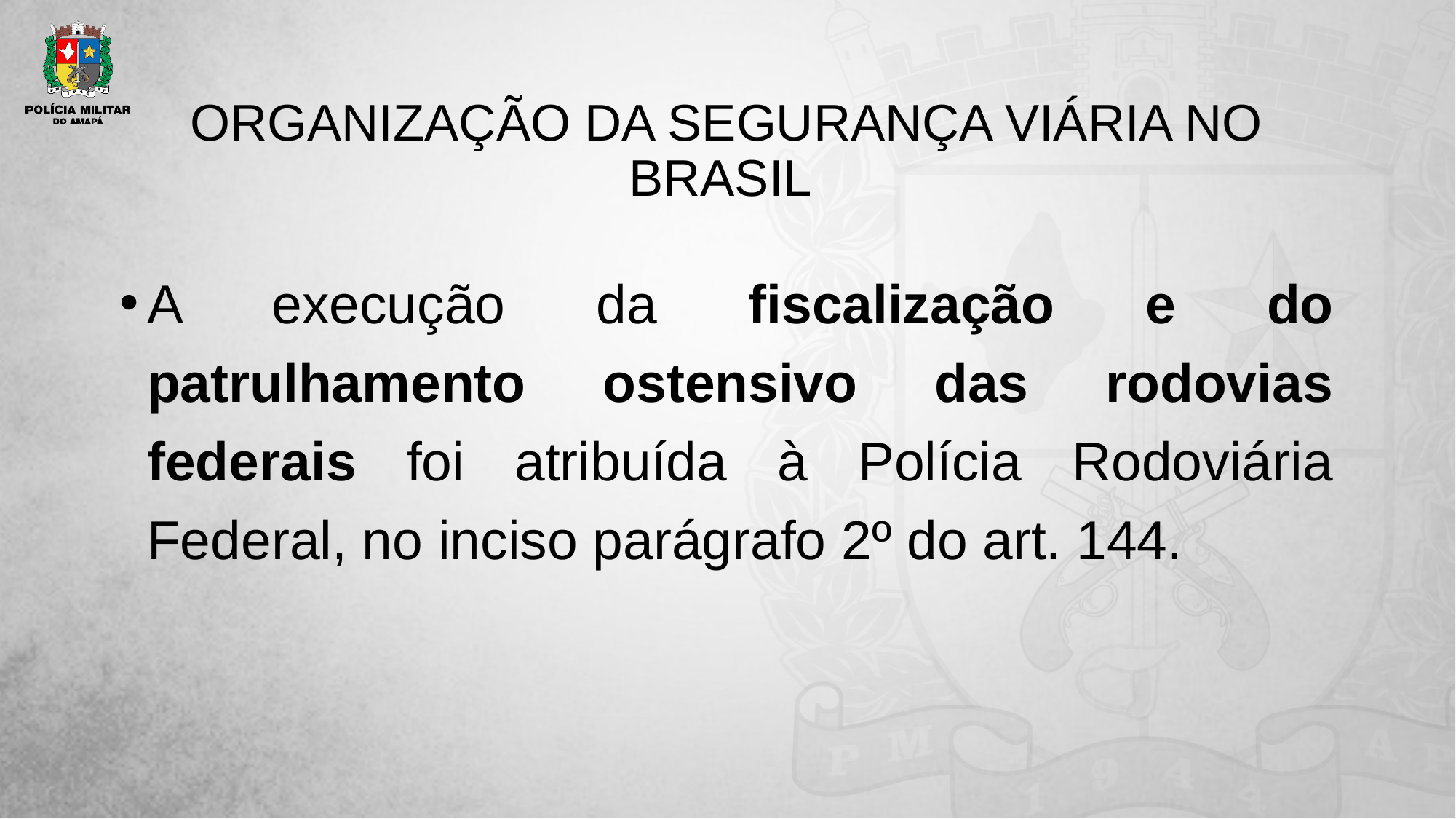

# ORGANIZAÇÃO DA SEGURANÇA VIÁRIA NO BRASIL
A execução da fiscalização e do patrulhamento ostensivo das rodovias federais foi atribuída à Polícia Rodoviária Federal, no inciso parágrafo 2º do art. 144.